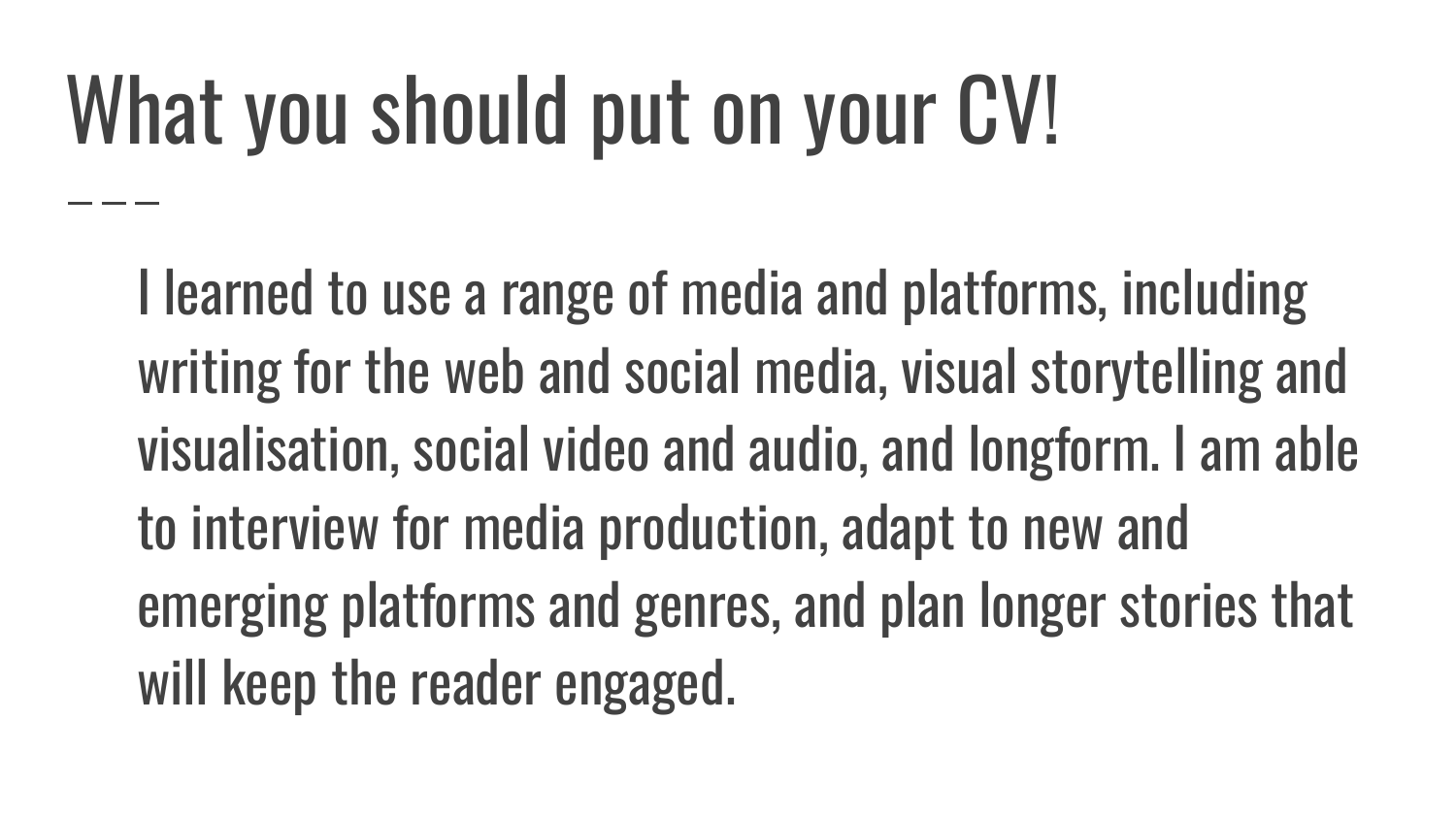

# What you should put on your CV!
I learned to use a range of media and platforms, including writing for the web and social media, visual storytelling and visualisation, social video and audio, and longform. I am able to interview for media production, adapt to new and emerging platforms and genres, and plan longer stories that will keep the reader engaged.